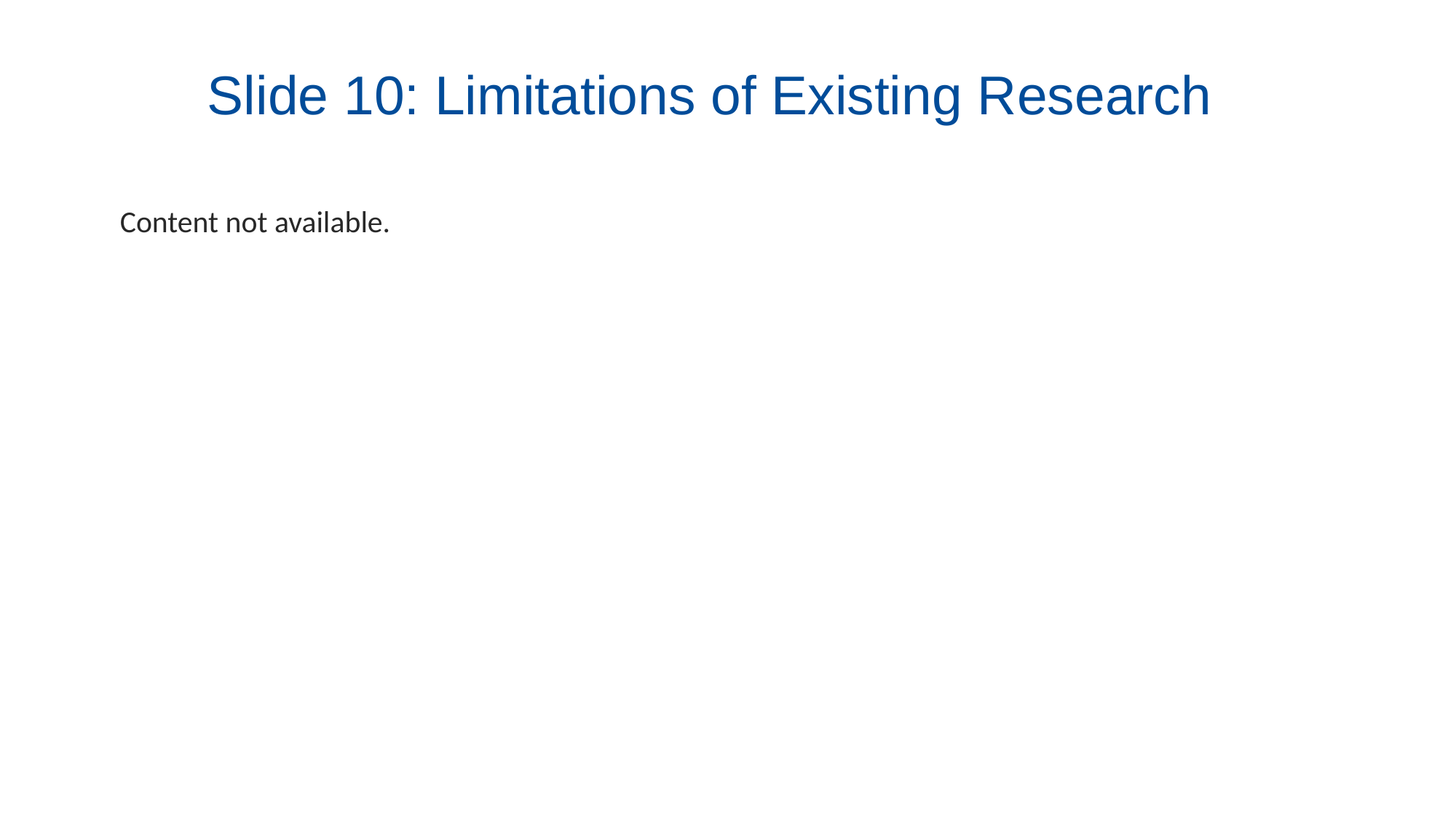

Slide 10: Limitations of Existing Research

Content not available.